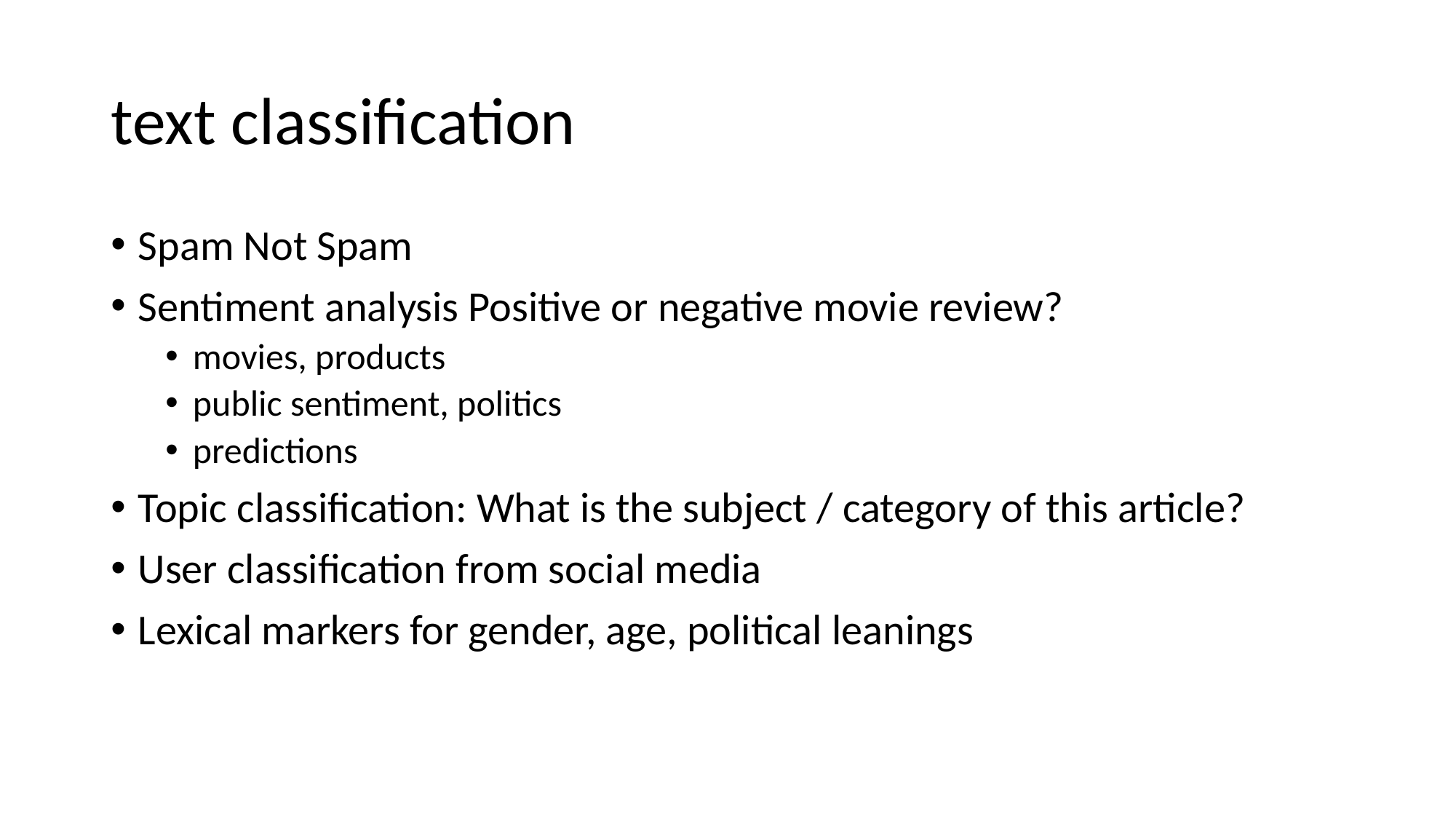

# text classification
Spam Not Spam
Sentiment analysis Positive or negative movie review?
movies, products
public sentiment, politics
predictions
Topic classification: What is the subject / category of this article?
User classification from social media
Lexical markers for gender, age, political leanings